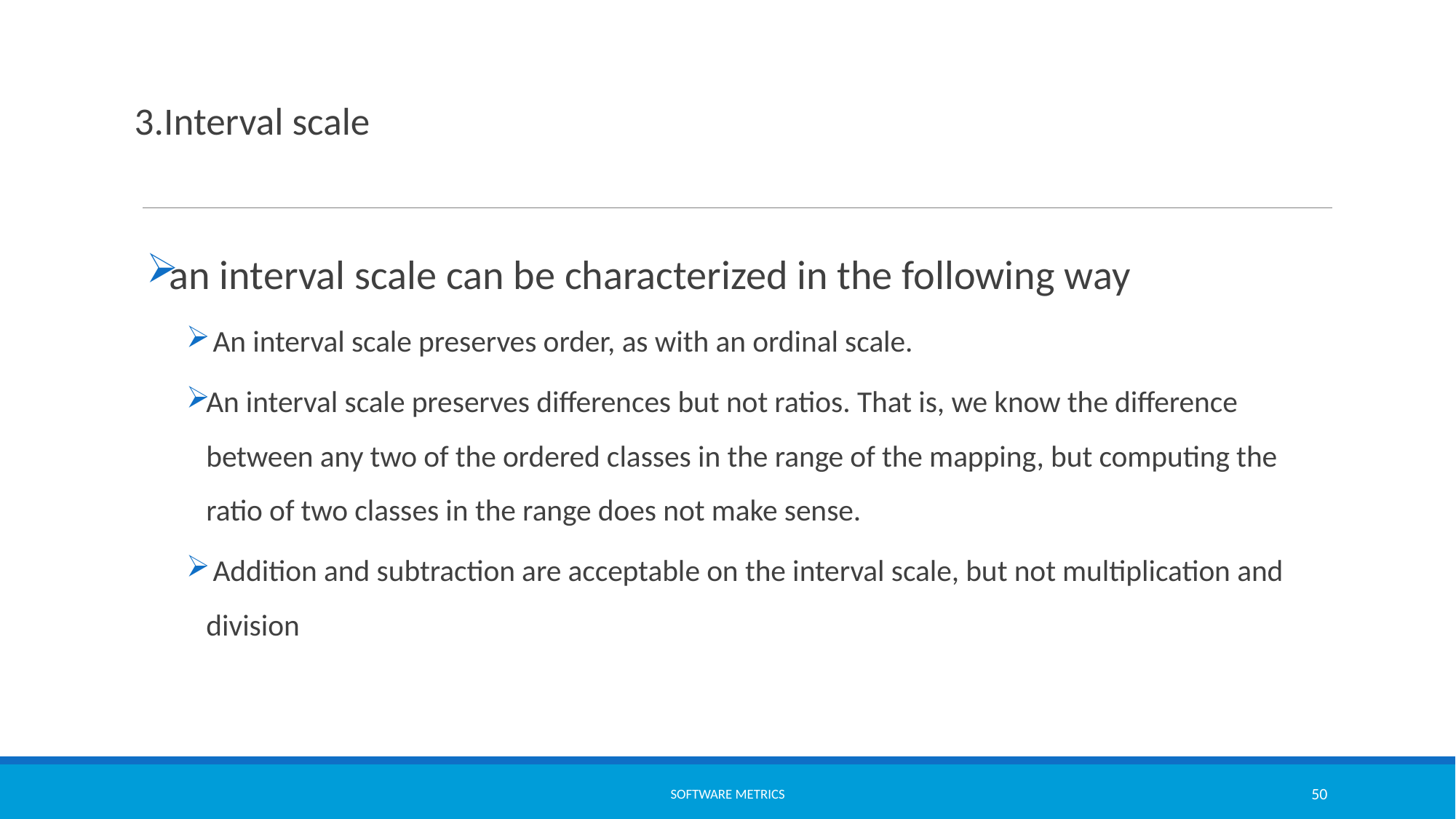

3.Interval scale

an interval scale can be characterized in the following way
 An interval scale preserves order, as with an ordinal scale.
An interval scale preserves differences but not ratios. That is, we know the difference between any two of the ordered classes in the range of the mapping, but computing the ratio of two classes in the range does not make sense.
 Addition and subtraction are acceptable on the interval scale, but not multiplication and division
software metrics
50